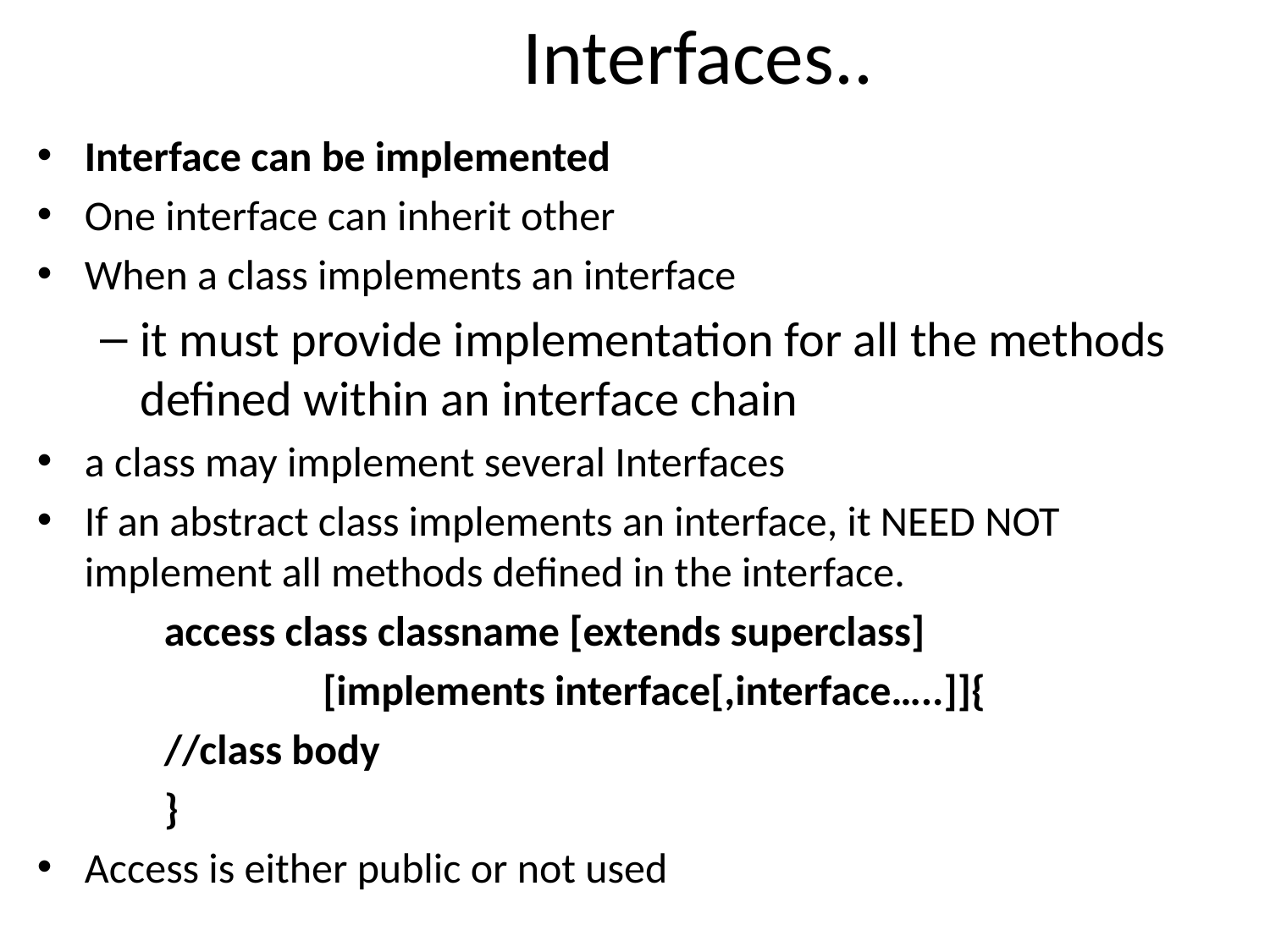

# Interfaces..
Interface can be implemented
One interface can inherit other
When a class implements an interface
it must provide implementation for all the methods defined within an interface chain
a class may implement several Interfaces
If an abstract class implements an interface, it NEED NOT implement all methods defined in the interface.
access class classname [extends superclass]
		[implements interface[,interface…..]]{
//class body
}
Access is either public or not used